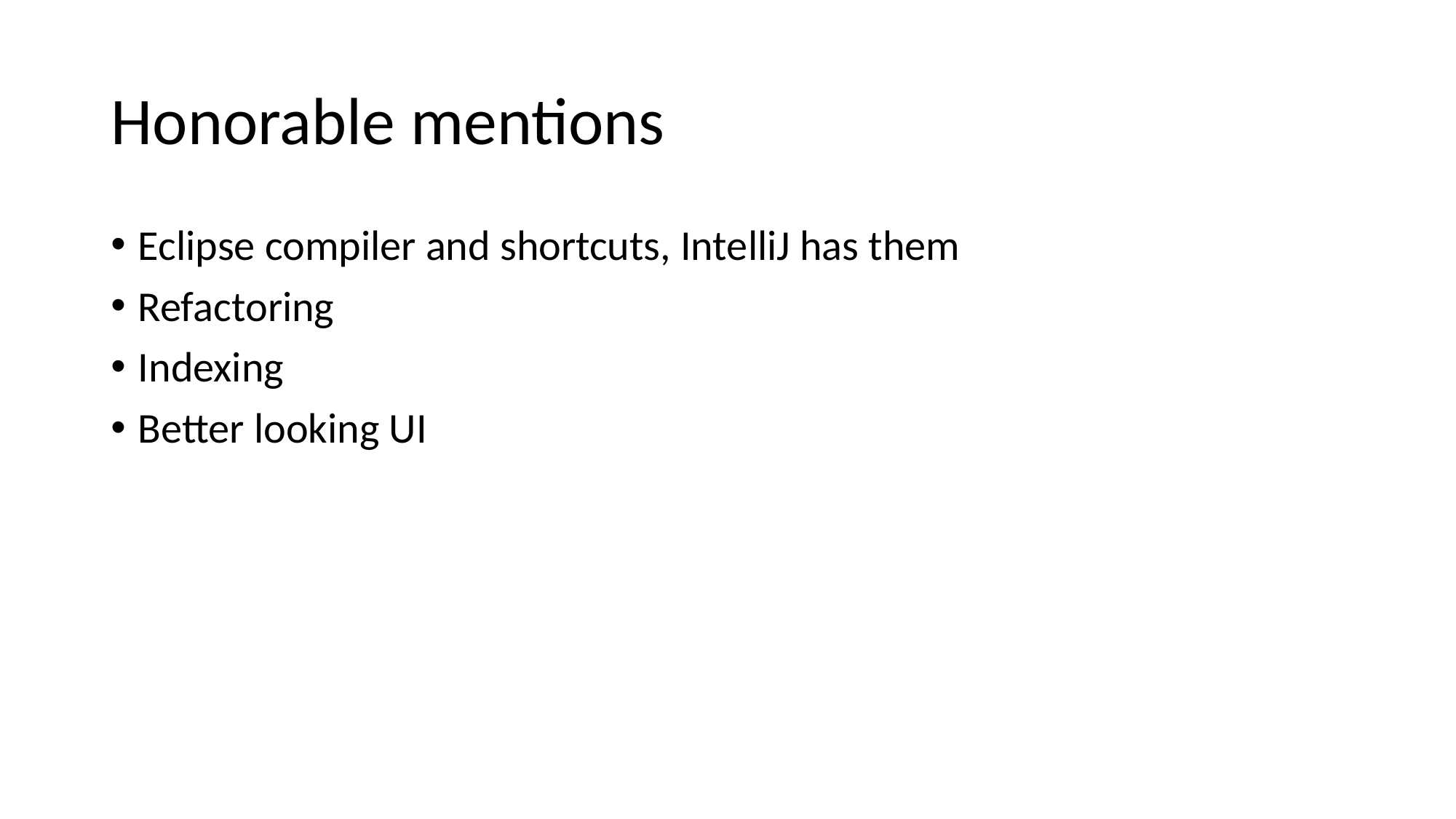

# Honorable mentions
Eclipse compiler and shortcuts, IntelliJ has them
Refactoring
Indexing
Better looking UI